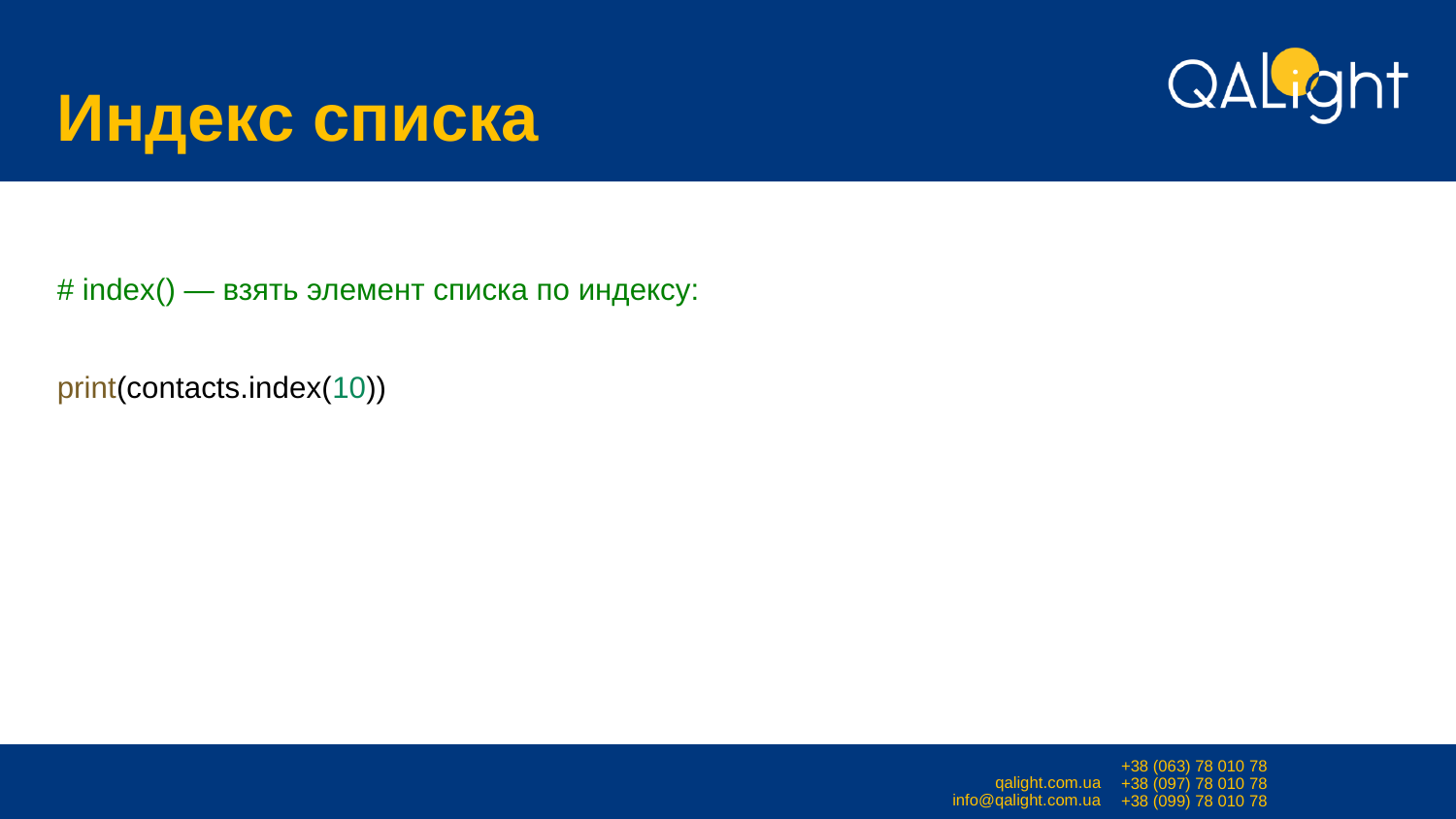

# Индекс списка

# index() — взять элемент списка по индексу:

print(contacts.index(10))